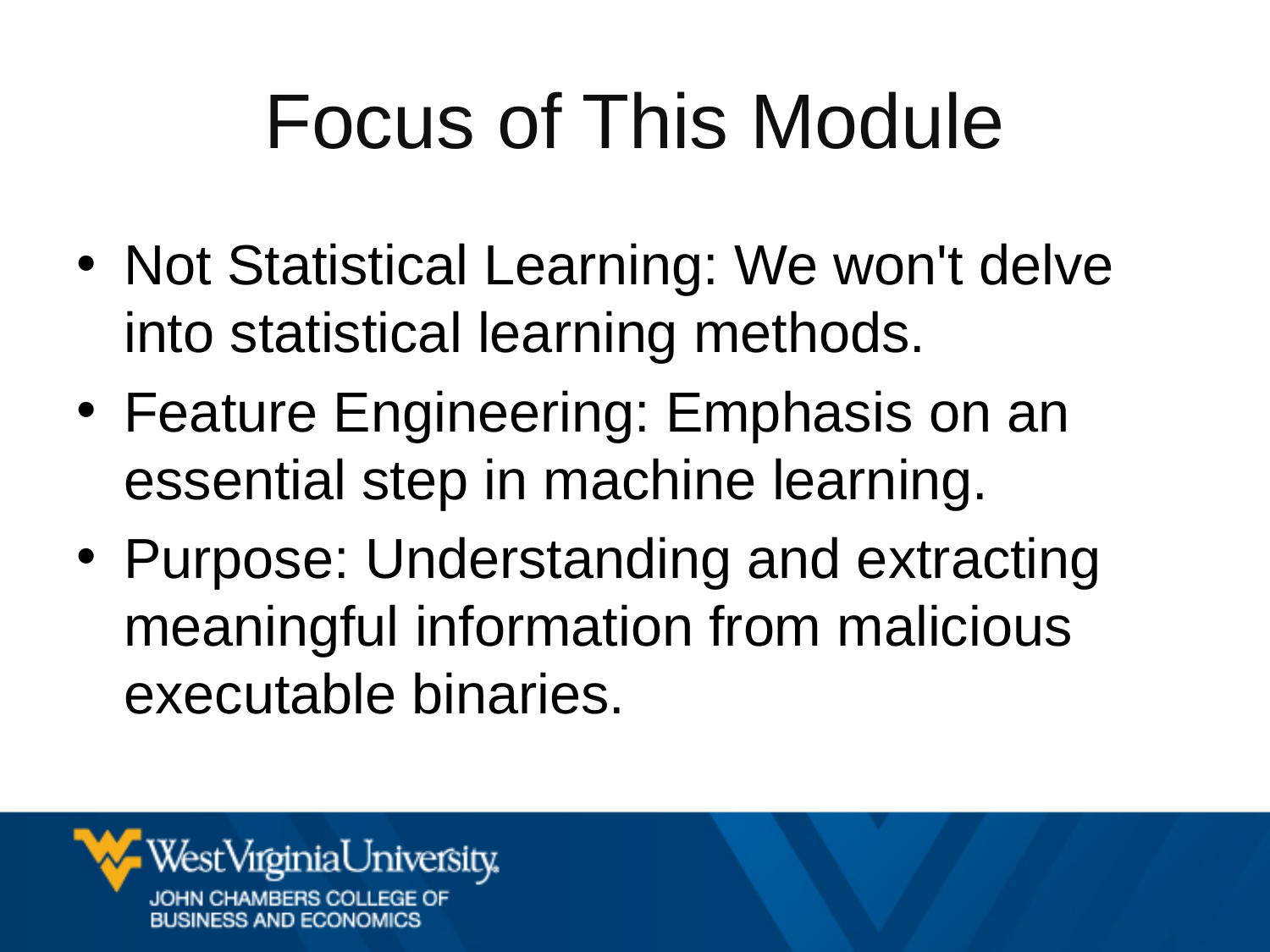

# Focus of This Module
Not Statistical Learning: We won't delve into statistical learning methods.
Feature Engineering: Emphasis on an essential step in machine learning.
Purpose: Understanding and extracting meaningful information from malicious executable binaries.